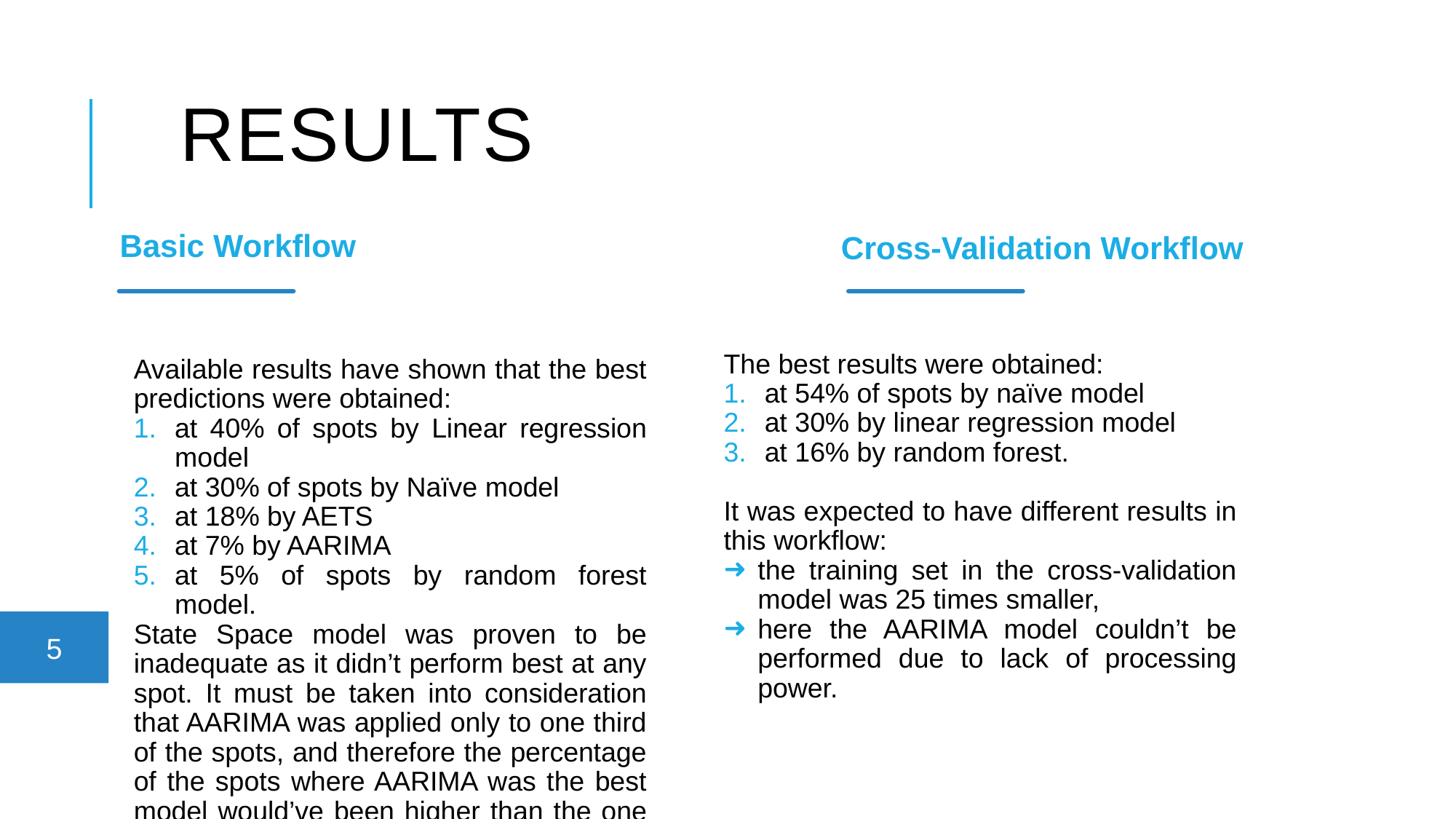

# Results
Basic Workflow
Cross-Validation Workflow
1.
The best results were obtained:
at 54% of spots by naïve model
at 30% by linear regression model
at 16% by random forest.

It was expected to have different results in this workflow:
the training set in the cross-validation model was 25 times smaller,
here the AARIMA model couldn’t be performed due to lack of processing power.

Available results have shown that the best predictions were obtained:
at 40% of spots by Linear regression model
at 30% of spots by Naïve model
at 18% by AETS
at 7% by AARIMA
at 5% of spots by random forest model.
State Space model was proven to be inadequate as it didn’t perform best at any spot. It must be taken into consideration that AARIMA was applied only to one third of the spots, and therefore the percentage of the spots where AARIMA was the best model would’ve been higher than the one obtained

2.
3.
4.
5.
5